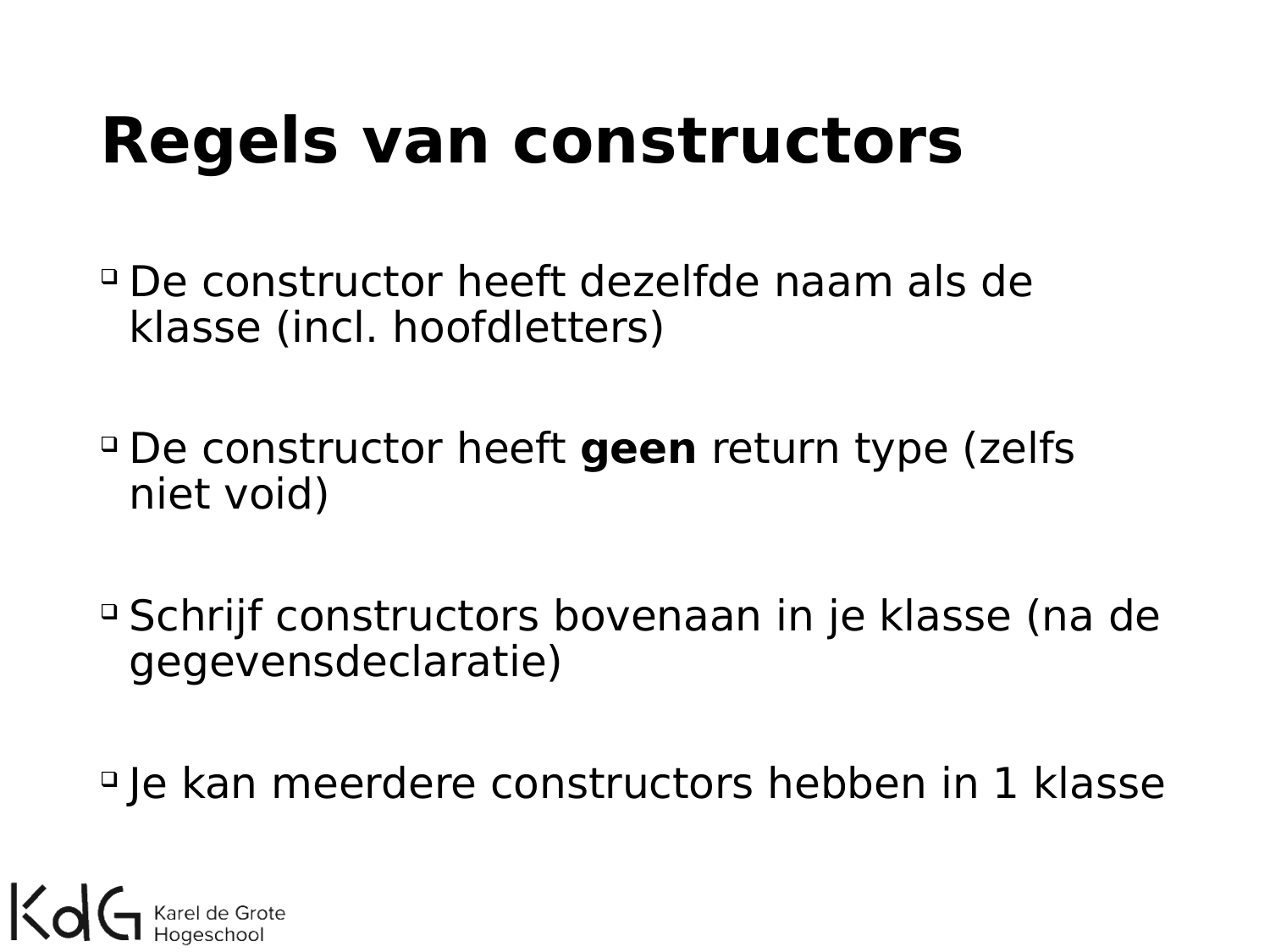

# Regels van constructors
De constructor heeft dezelfde naam als de klasse (incl. hoofdletters)

De constructor heeft geen return type (zelfs niet void)

Schrijf constructors bovenaan in je klasse (na de gegevensdeclaratie)

Je kan meerdere constructors hebben in 1 klasse